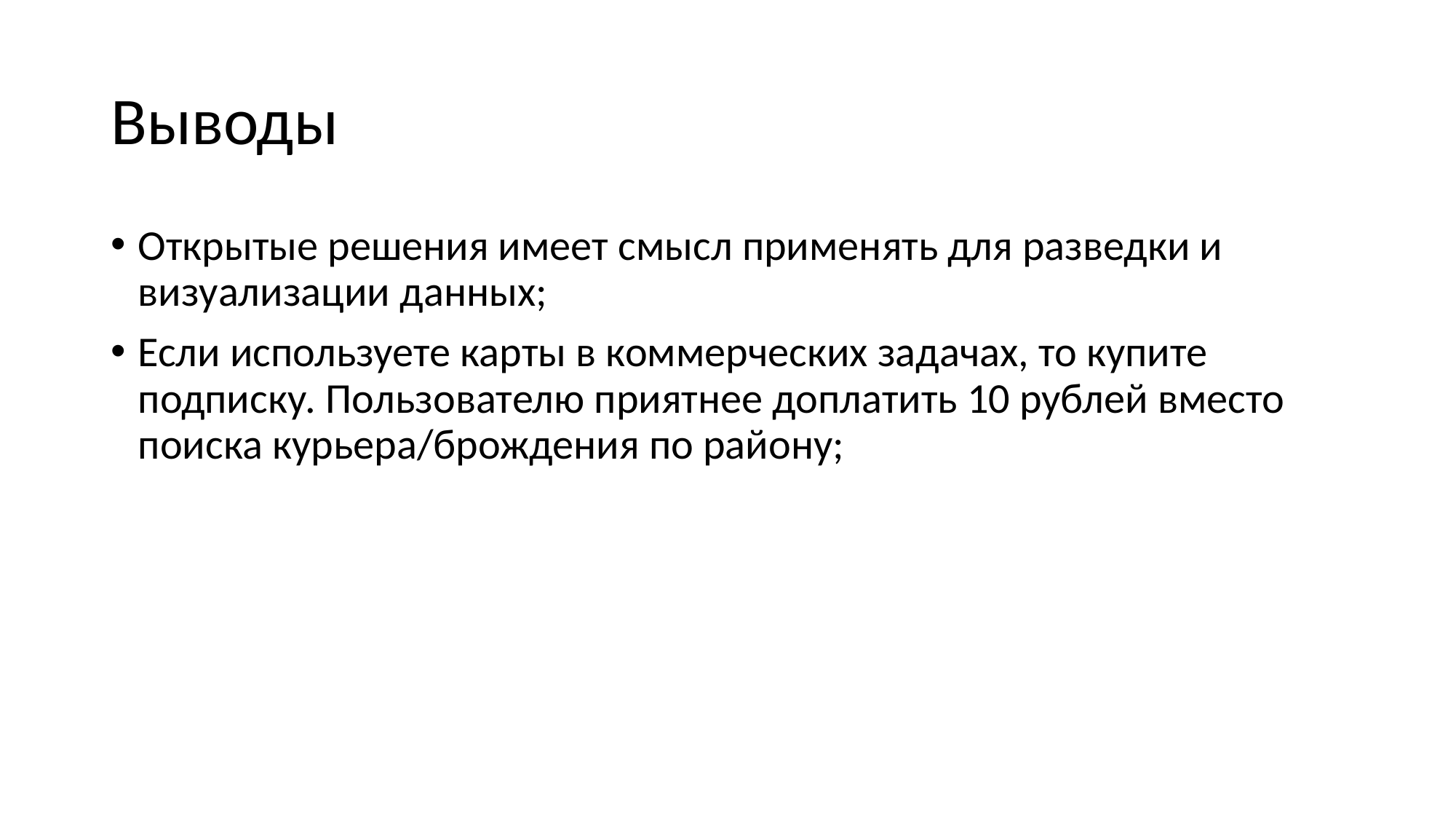

# Выводы
Открытые решения имеет смысл применять для разведки и визуализации данных;
Если используете карты в коммерческих задачах, то купите подписку. Пользователю приятнее доплатить 10 рублей вместо поиска курьера/брождения по району;